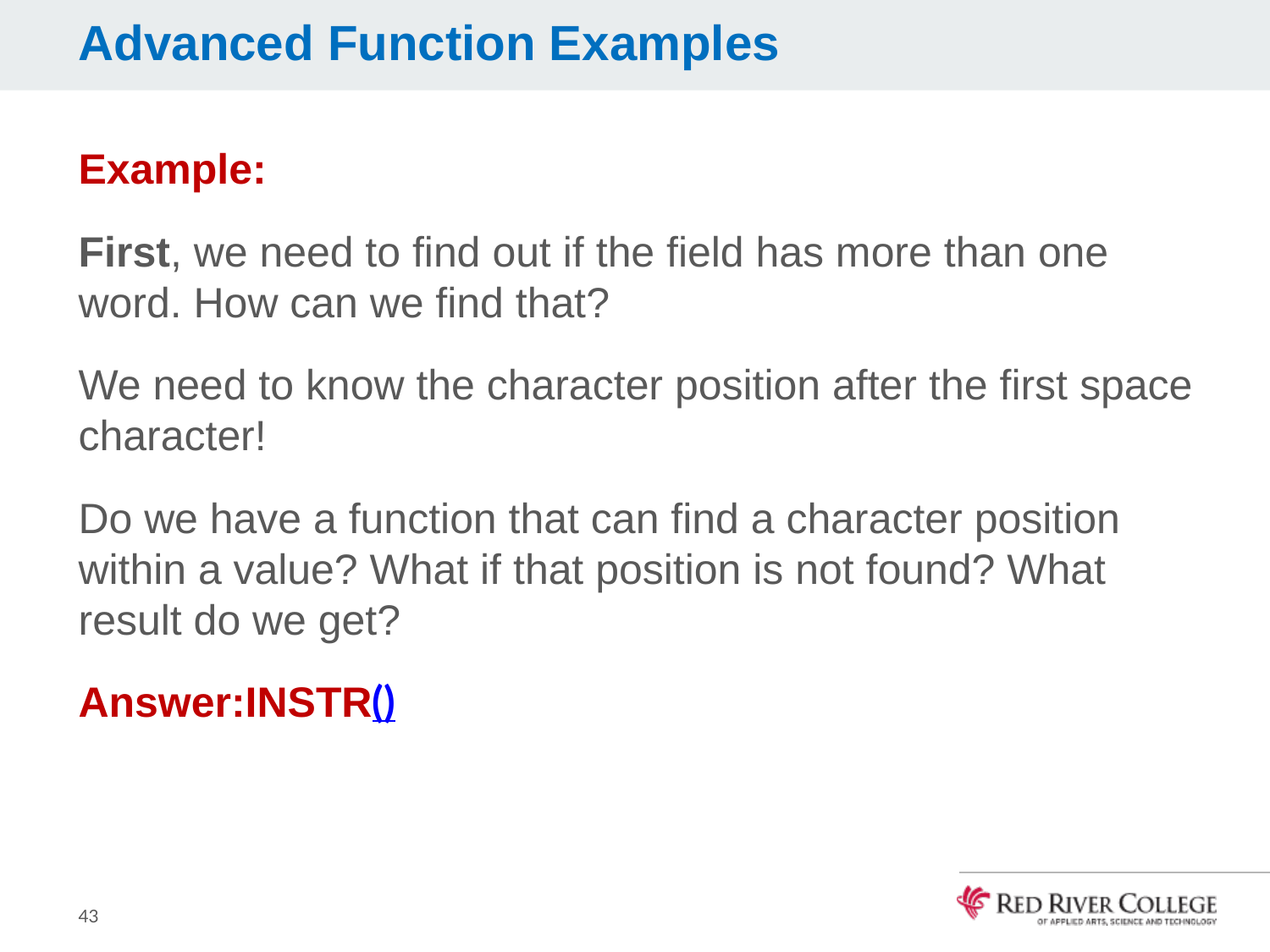

# Advanced Function Examples
Example:
First, we need to find out if the field has more than one word. How can we find that?
We need to know the character position after the first space character!
Do we have a function that can find a character position within a value? What if that position is not found? What result do we get?
Answer:INSTR()
43